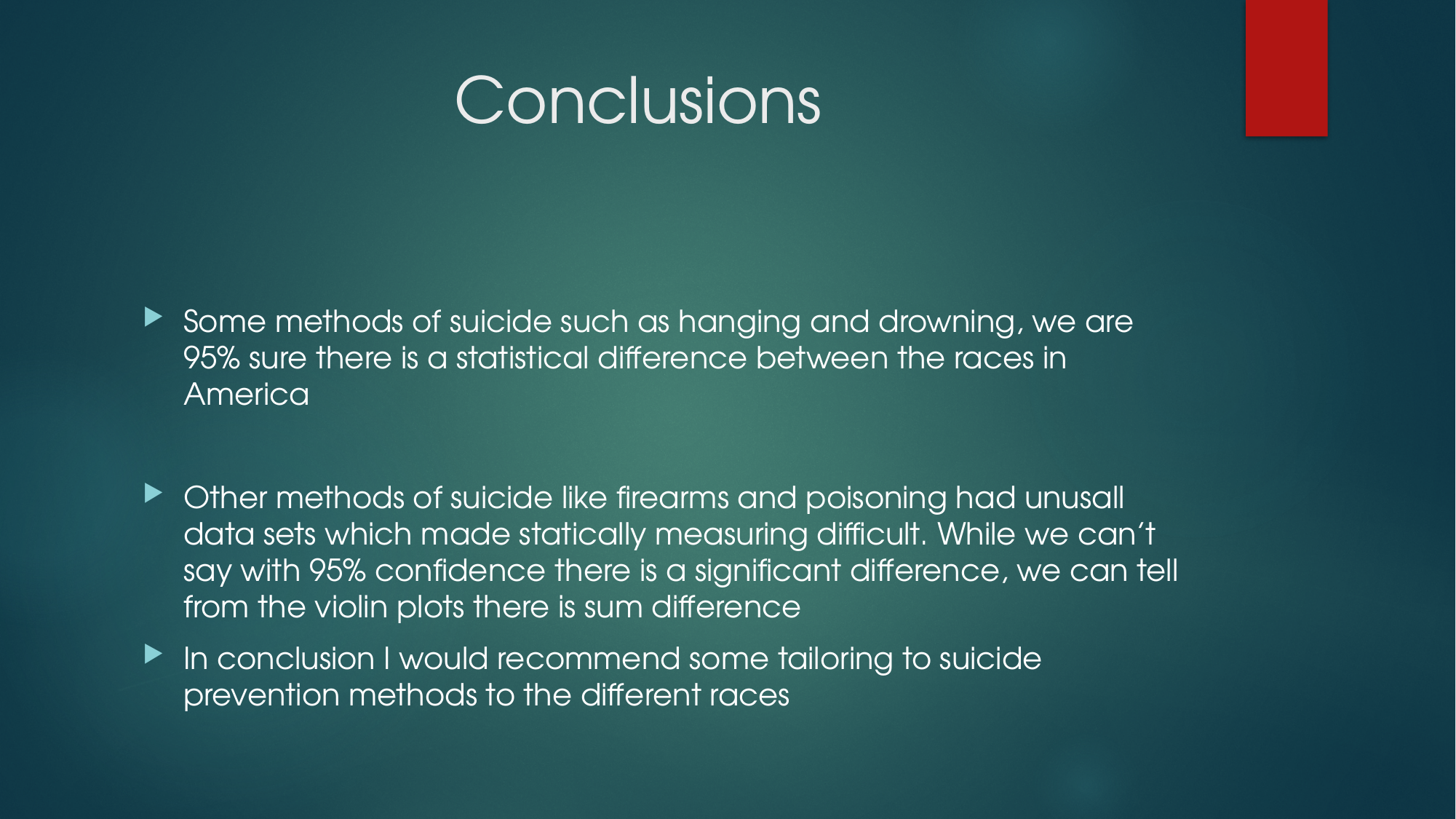

# Conclusions

Some methods of suicide such as hanging and drowning, we are 95% sure there is a statistical difference between the races in America

Other methods of suicide like firearms and poisoning had unusall data sets which made statically measuring difficult. While we can’t say with 95% confidence there is a significant difference, we can tell from the violin plots there is sum difference
In conclusion I would recommend some tailoring to suicide prevention methods to the different races